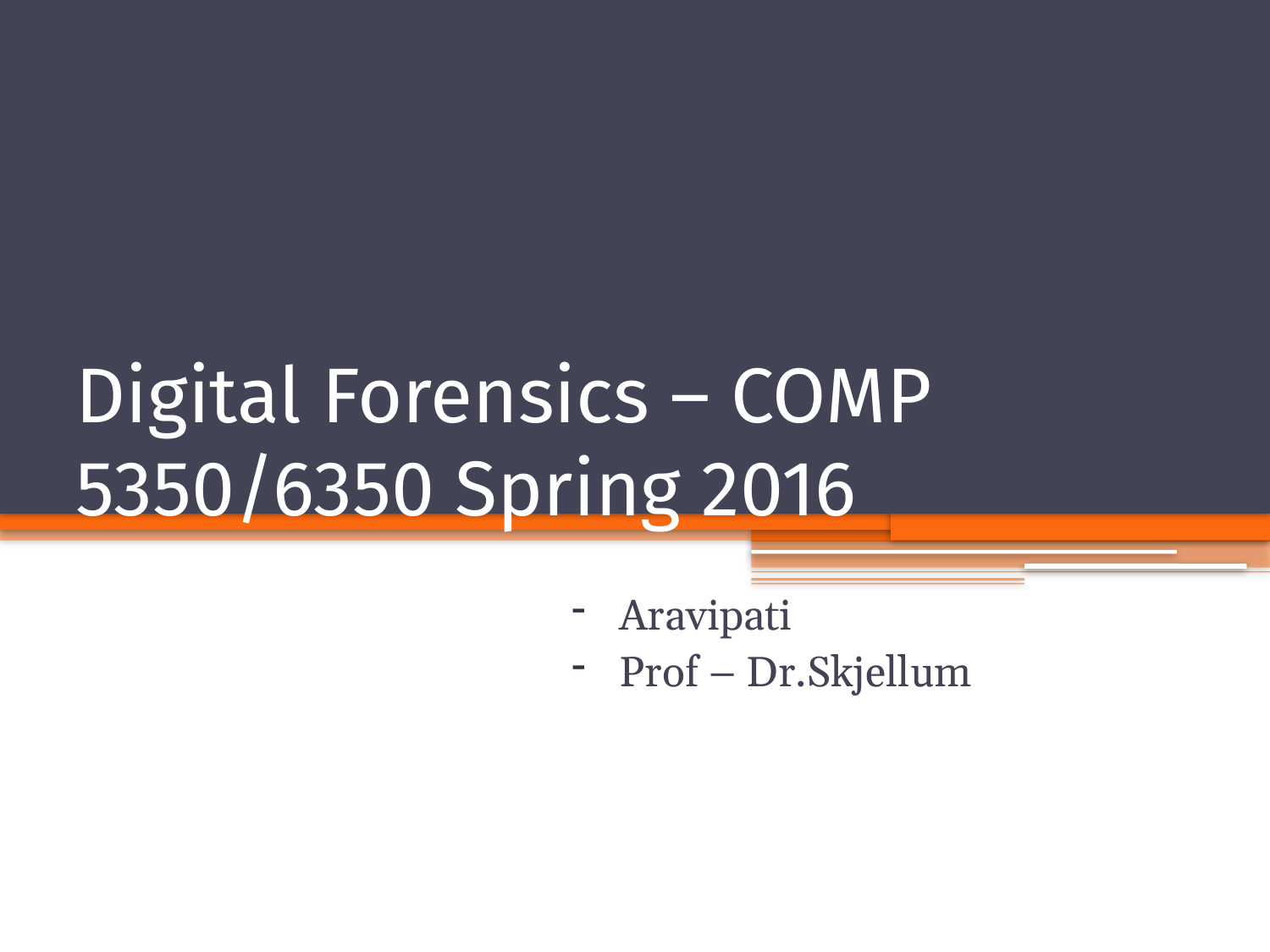

# Digital Forensics – COMP 5350/6350 Spring 2016
Aravipati
Prof – Dr.Skjellum